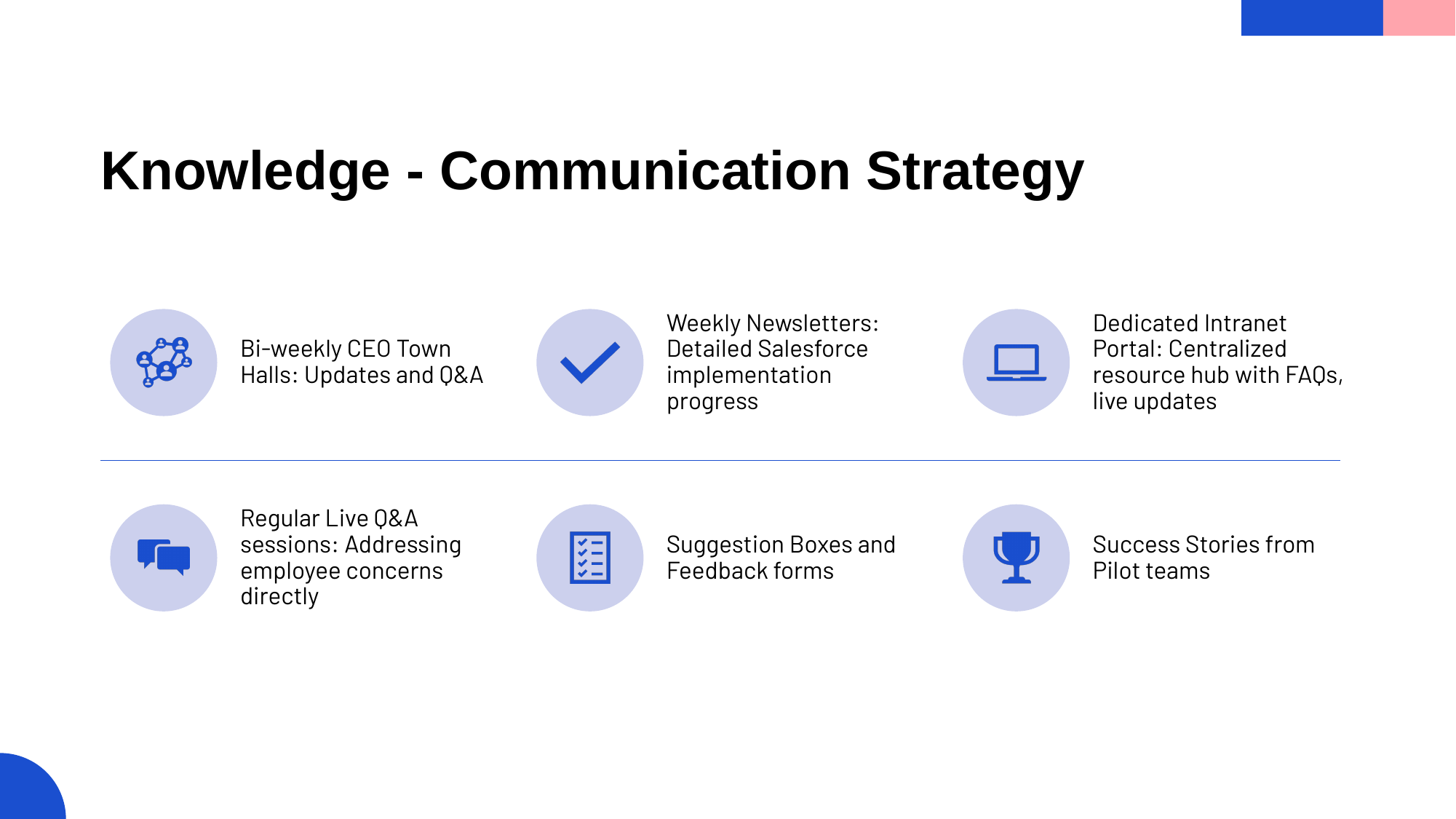

# Knowledge - Communication Strategy
Bi-weekly CEO Town Halls: Updates and Q&A
Weekly Newsletters: Detailed Salesforce implementation progress
Dedicated Intranet Portal: Centralized resource hub with FAQs, live updates
Regular Live Q&A sessions: Addressing employee concerns directly
Suggestion Boxes and Feedback forms
Success Stories from Pilot teams